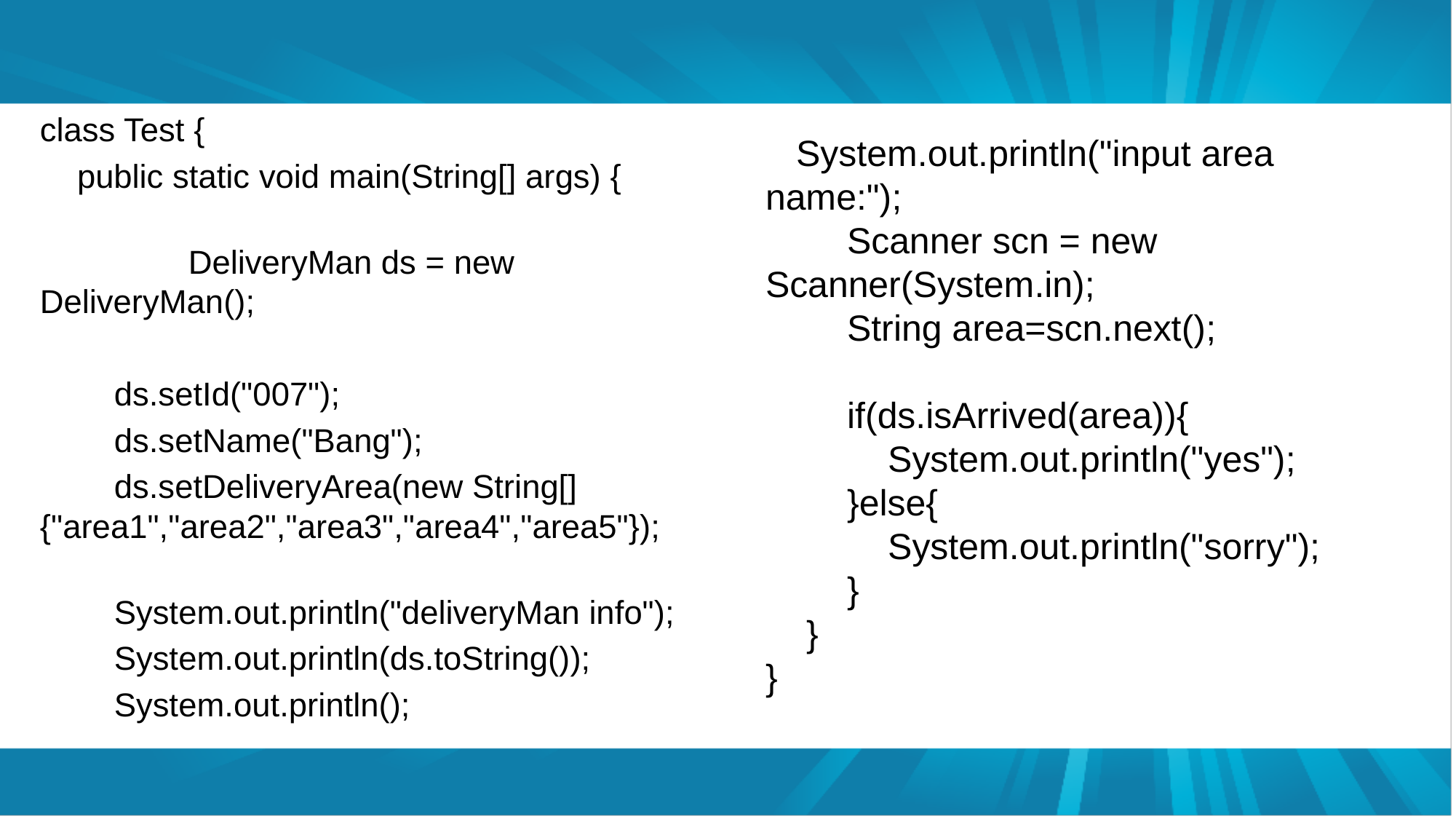

class Test {
    public static void main(String[] args) {
                DeliveryMan ds = new DeliveryMan();

        ds.setId("007");
        ds.setName("Bang");
        ds.setDeliveryArea(new String[]{"area1","area2","area3","area4","area5"});
        System.out.println("deliveryMan info");
        System.out.println(ds.toString());
        System.out.println();

   System.out.println("input area name:");
        Scanner scn = new Scanner(System.in);
        String area=scn.next();

        if(ds.isArrived(area)){
            System.out.println("yes");
        }else{
            System.out.println("sorry");
        }
    }
}